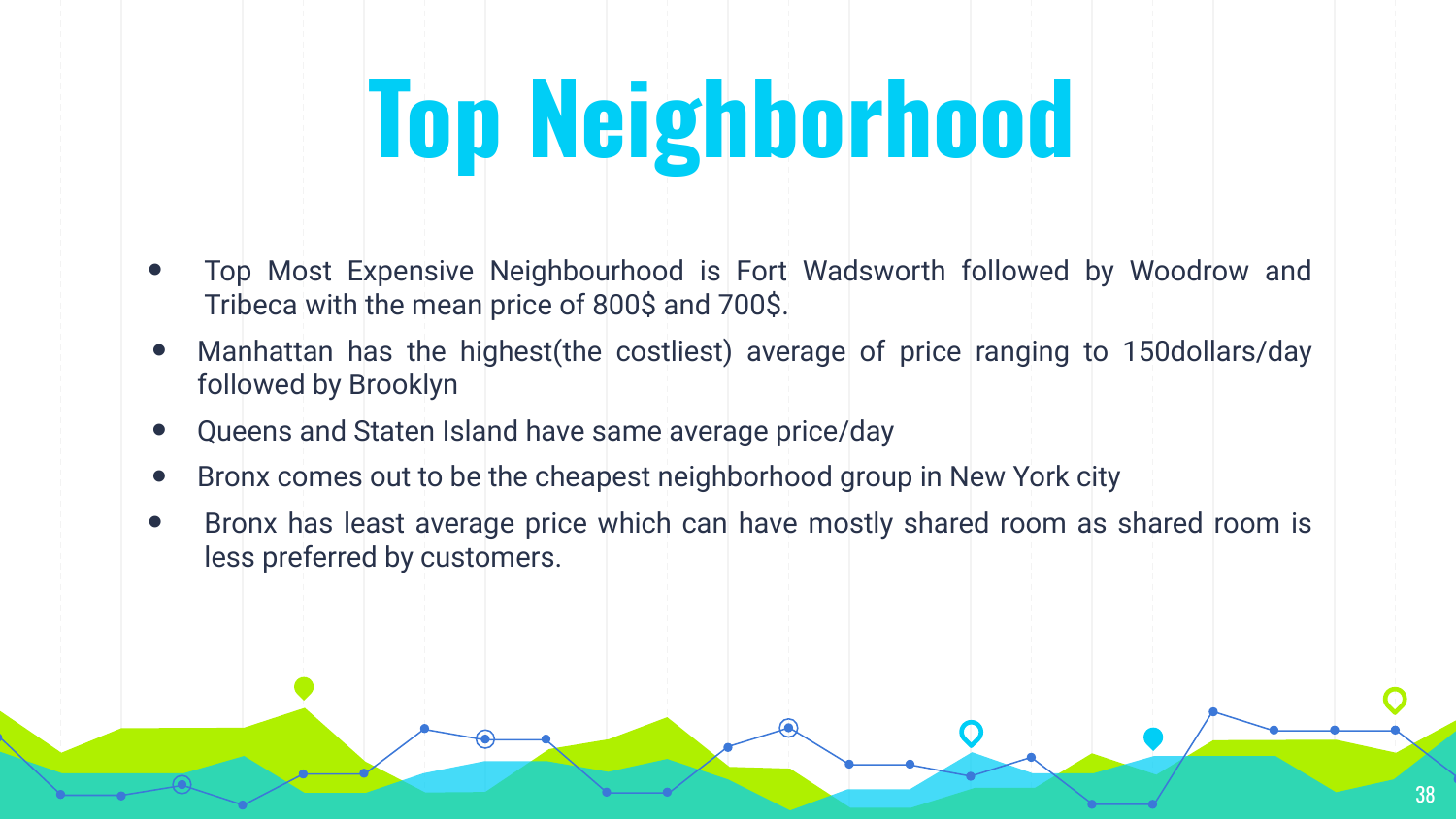

# Top Neighborhood

Top Most Expensive Neighbourhood is Fort Wadsworth followed by Woodrow and Tribeca with the mean price of 800$ and 700$.
Manhattan has the highest(the costliest) average of price ranging to 150dollars/day followed by Brooklyn
Queens and Staten Island have same average price/day
Bronx comes out to be the cheapest neighborhood group in New York city
Bronx has least average price which can have mostly shared room as shared room is less preferred by customers.
38